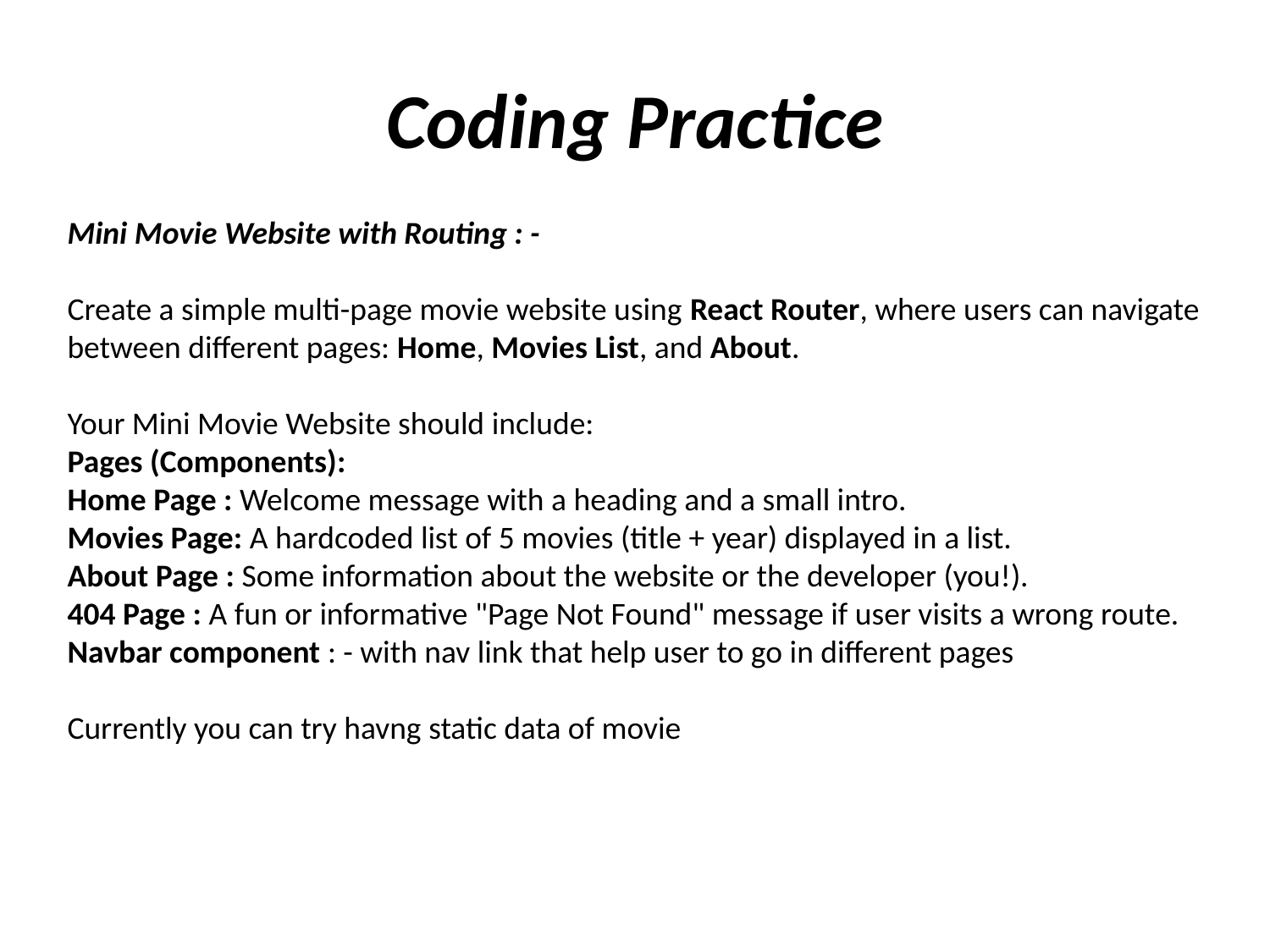

# Coding Practice
Mini Movie Website with Routing : -

Create a simple multi-page movie website using React Router, where users can navigate between different pages: Home, Movies List, and About.

Your Mini Movie Website should include:
Pages (Components):
Home Page : Welcome message with a heading and a small intro.
Movies Page: A hardcoded list of 5 movies (title + year) displayed in a list.
About Page : Some information about the website or the developer (you!).
404 Page : A fun or informative "Page Not Found" message if user visits a wrong route.
Navbar component : - with nav link that help user to go in different pages

Currently you can try havng static data of movie